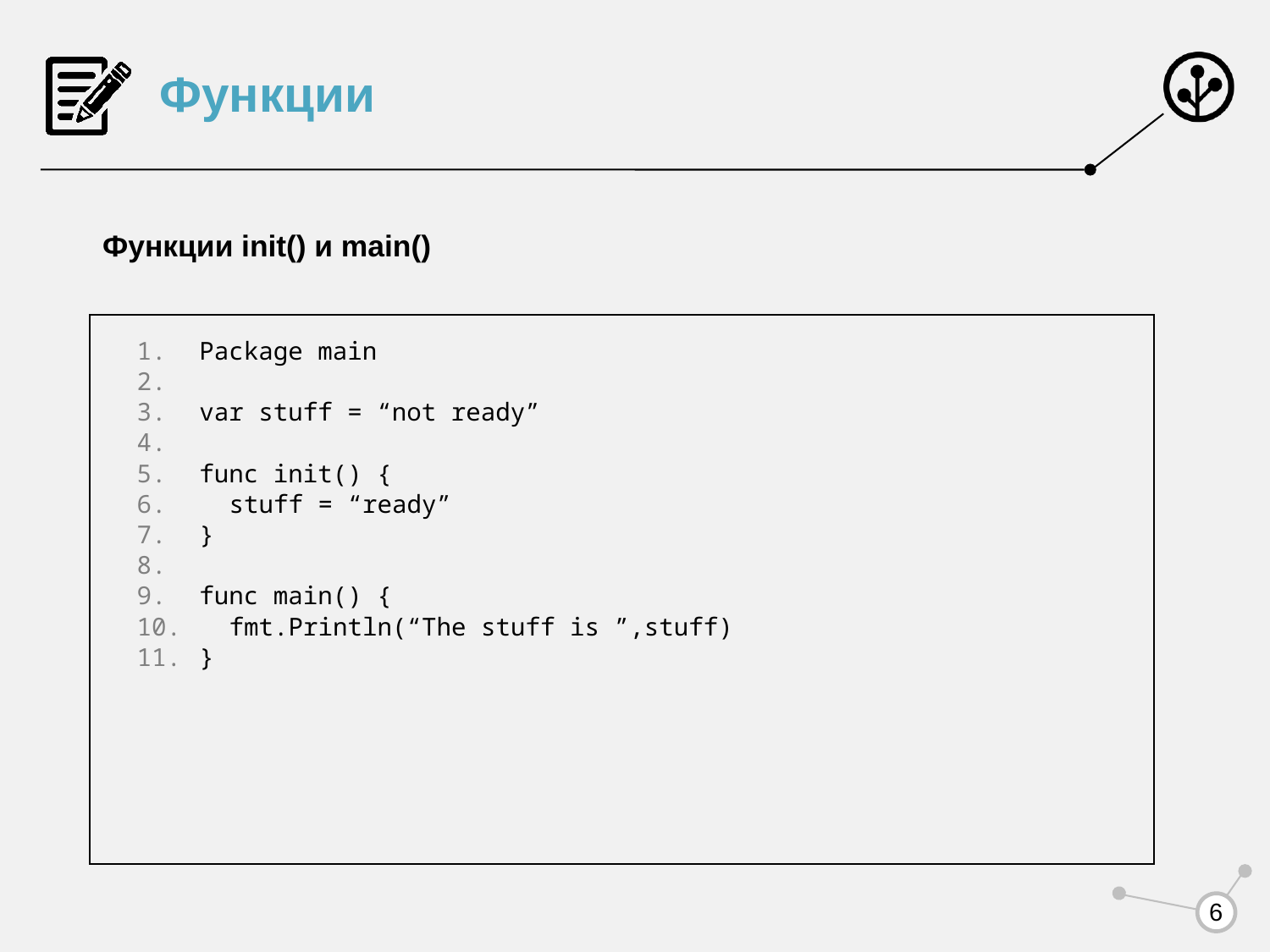

# Функции
Функции init() и main()
Package main

var stuff = “not ready”

func init() {
  stuff = “ready”
}

func main() {
  fmt.Println(“The stuff is ”,stuff)
}
6